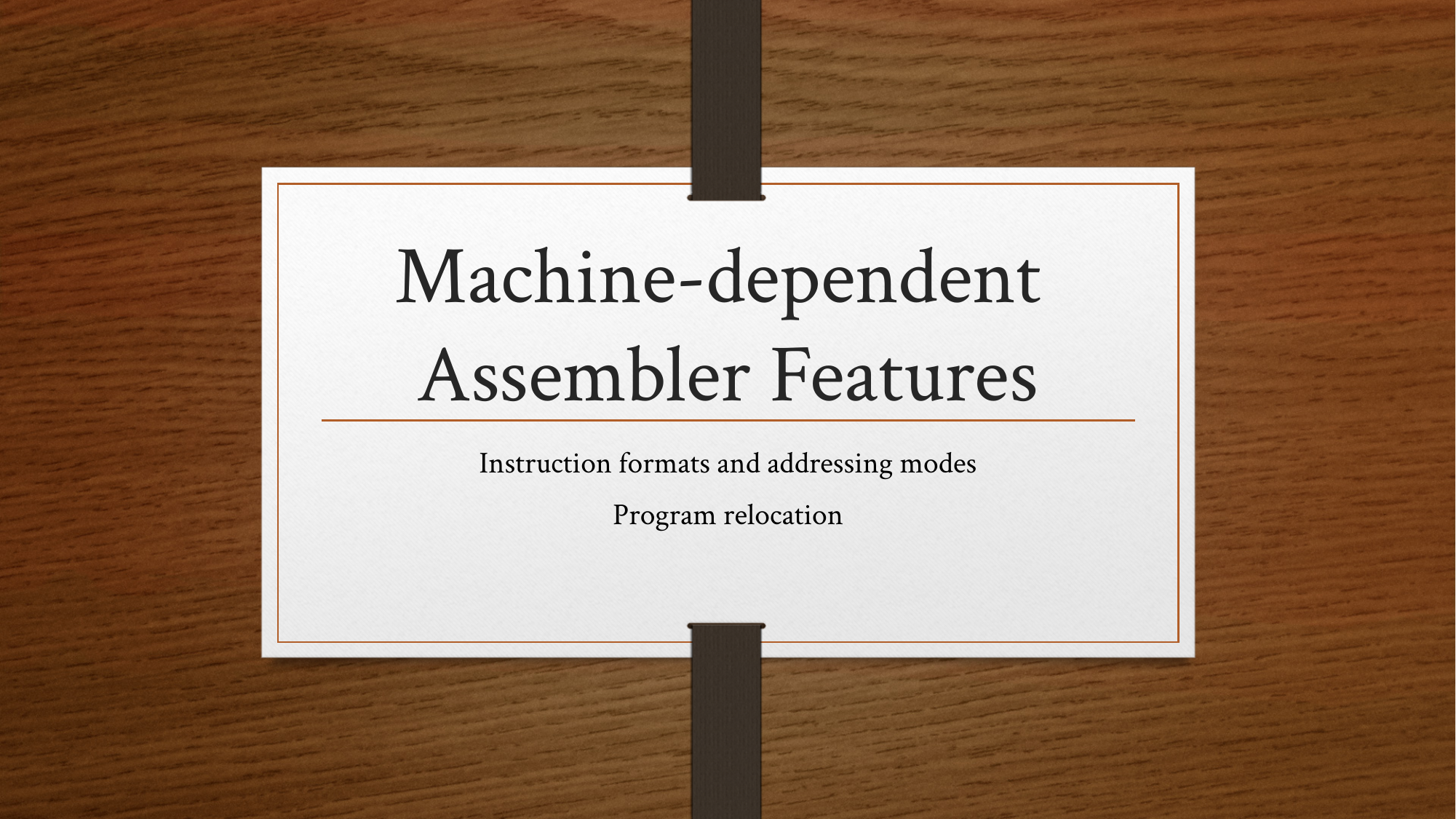

# Machine-dependent Assembler Features
Instruction formats and addressing modes
Program relocation